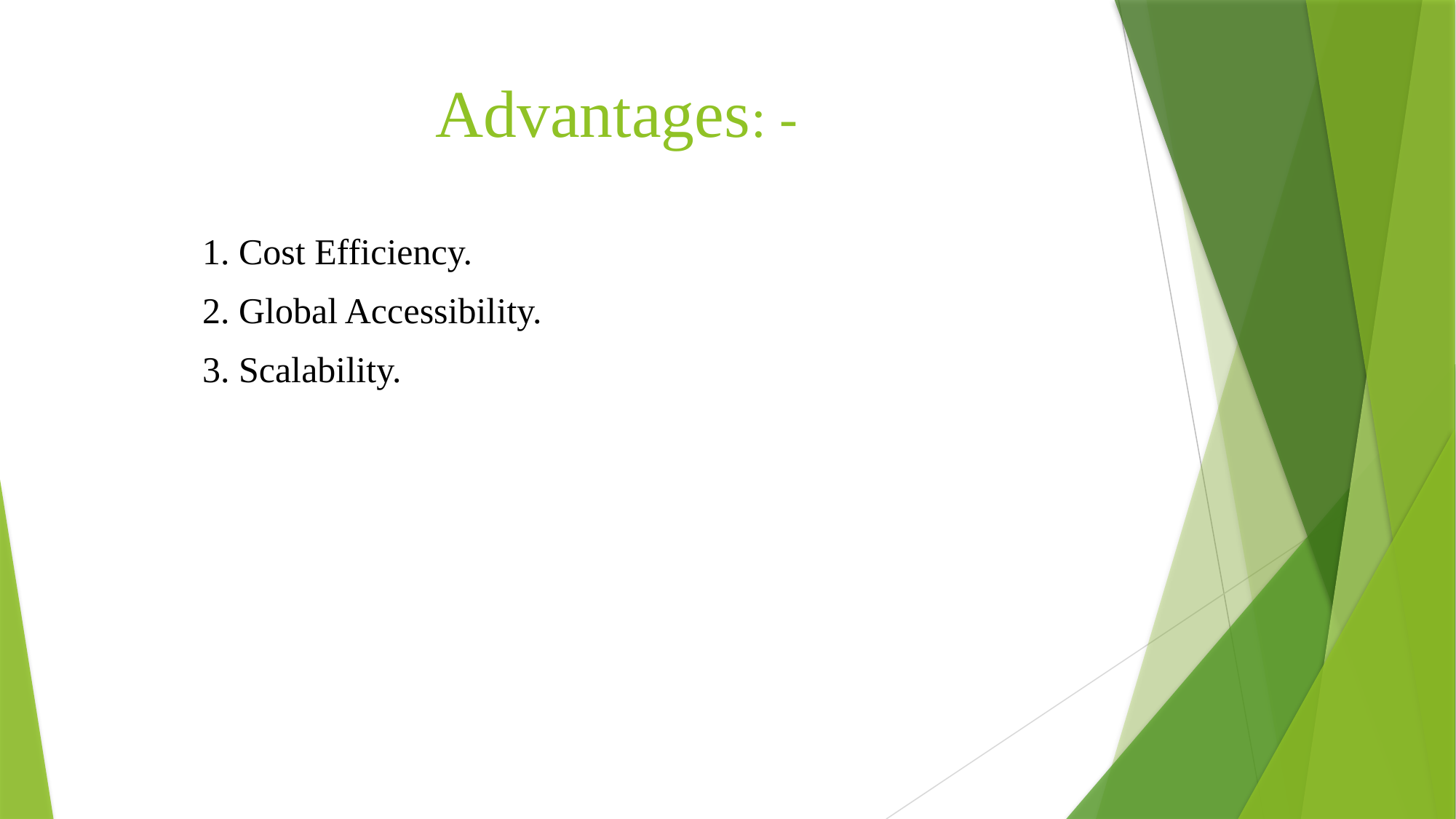

# Advantages: -
1. Cost Efficiency.
2. Global Accessibility.
3. Scalability.